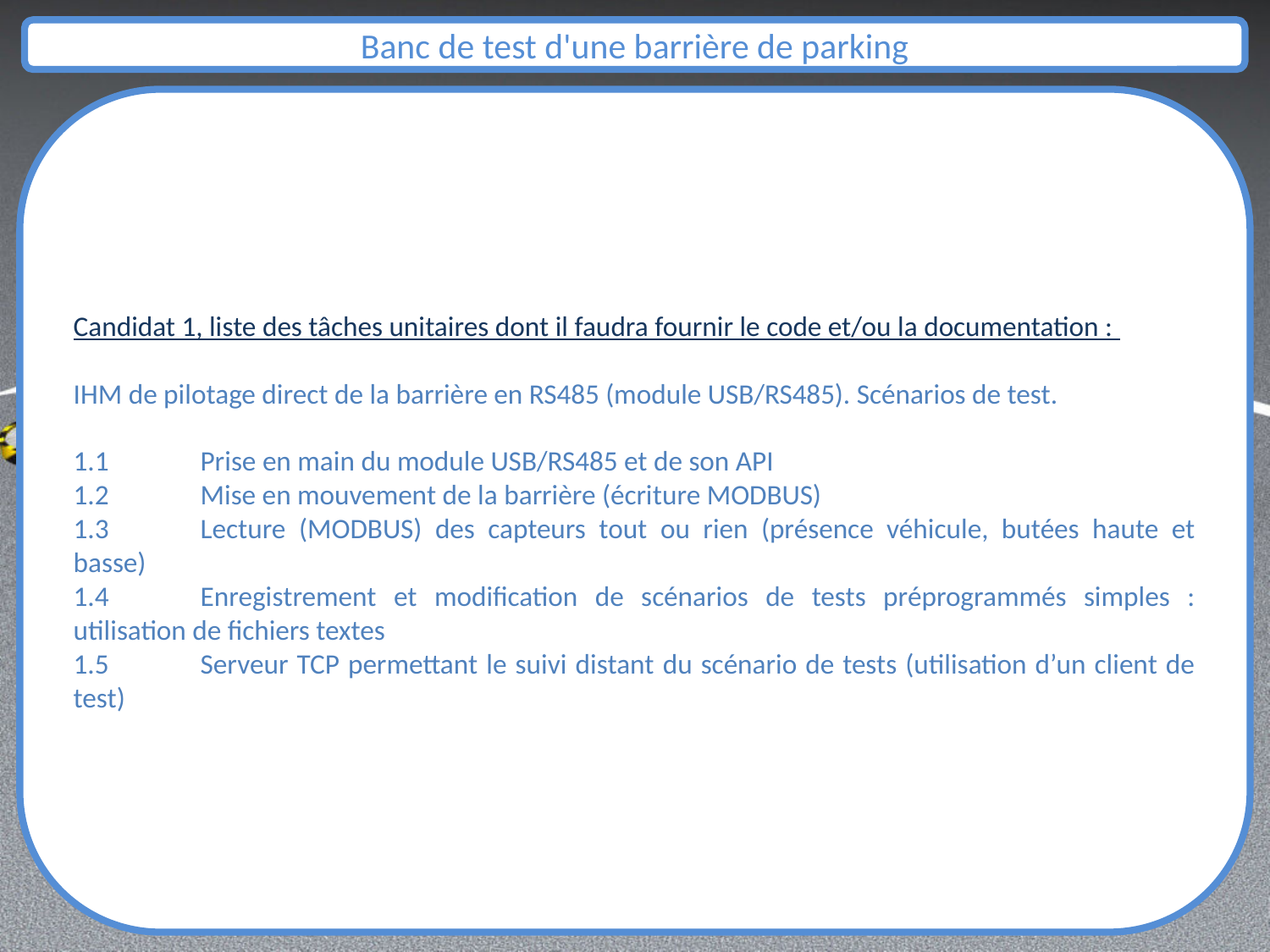

Candidat 1, liste des tâches unitaires dont il faudra fournir le code et/ou la documentation :

IHM de pilotage direct de la barrière en RS485 (module USB/RS485). Scénarios de test.

1.1	Prise en main du module USB/RS485 et de son API
1.2	Mise en mouvement de la barrière (écriture MODBUS)
1.3	Lecture (MODBUS) des capteurs tout ou rien (présence véhicule, butées haute et basse)
1.4	Enregistrement et modification de scénarios de tests préprogrammés simples : utilisation de fichiers textes
1.5	Serveur TCP permettant le suivi distant du scénario de tests (utilisation d’un client de test)